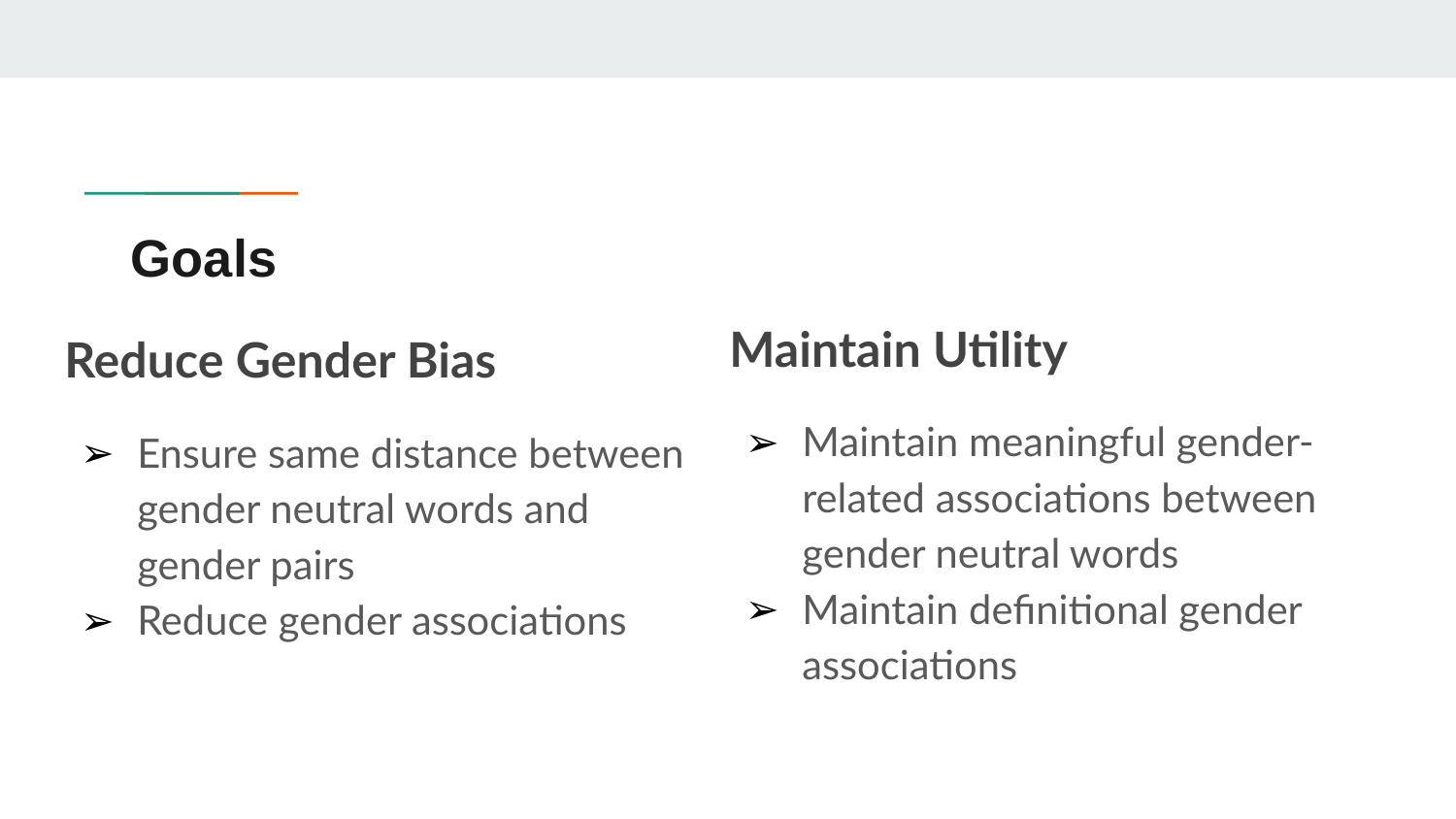

# Goals
Maintain Utility
Maintain meaningful gender-related associations between gender neutral words
Maintain definitional gender associations
Reduce Gender Bias
Ensure same distance between gender neutral words and gender pairs
Reduce gender associations